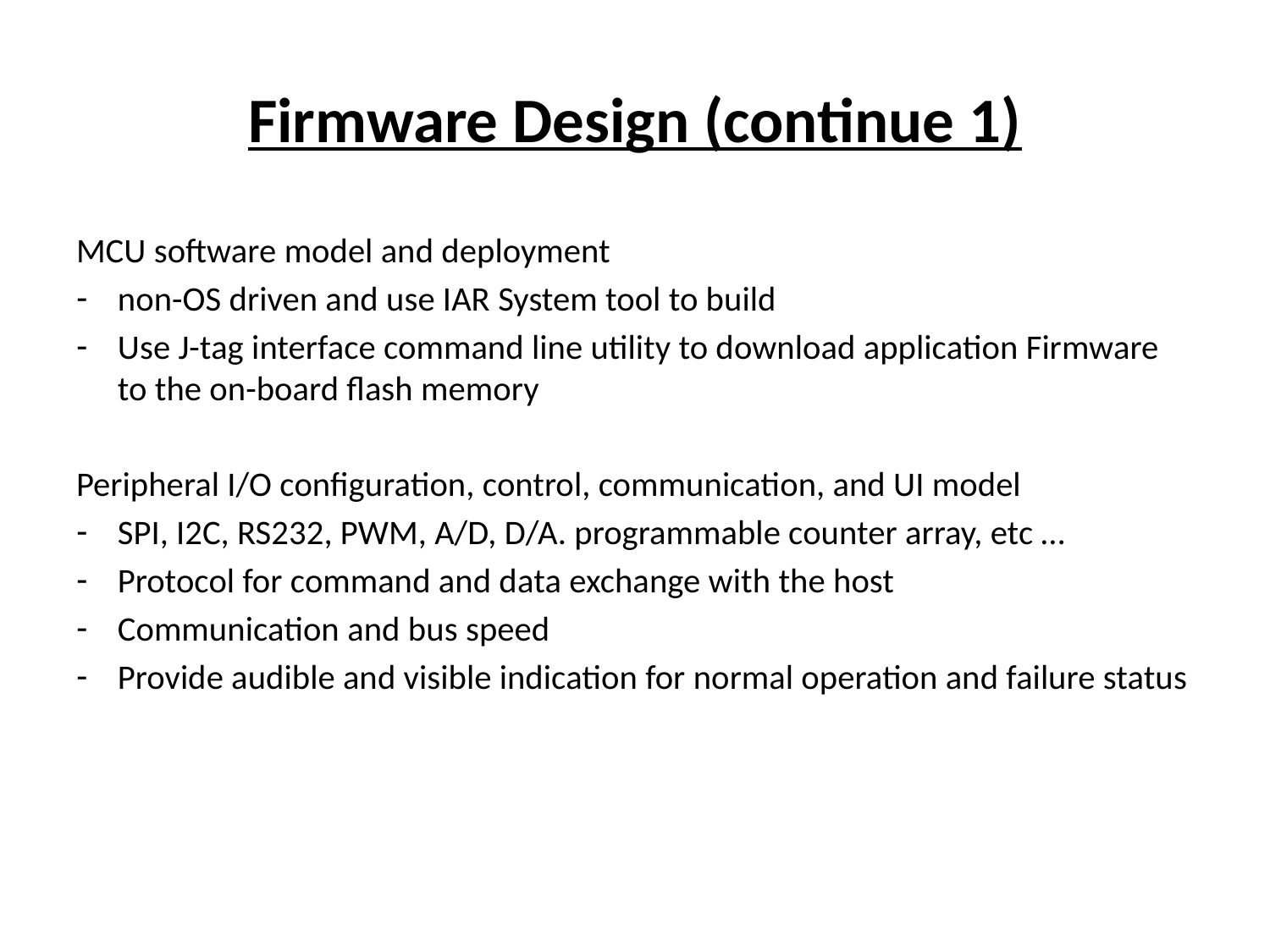

# Firmware Design (continue 1)
MCU software model and deployment
non-OS driven and use IAR System tool to build
Use J-tag interface command line utility to download application Firmware to the on-board flash memory

Peripheral I/O configuration, control, communication, and UI model
SPI, I2C, RS232, PWM, A/D, D/A. programmable counter array, etc …
Protocol for command and data exchange with the host
Communication and bus speed
Provide audible and visible indication for normal operation and failure status